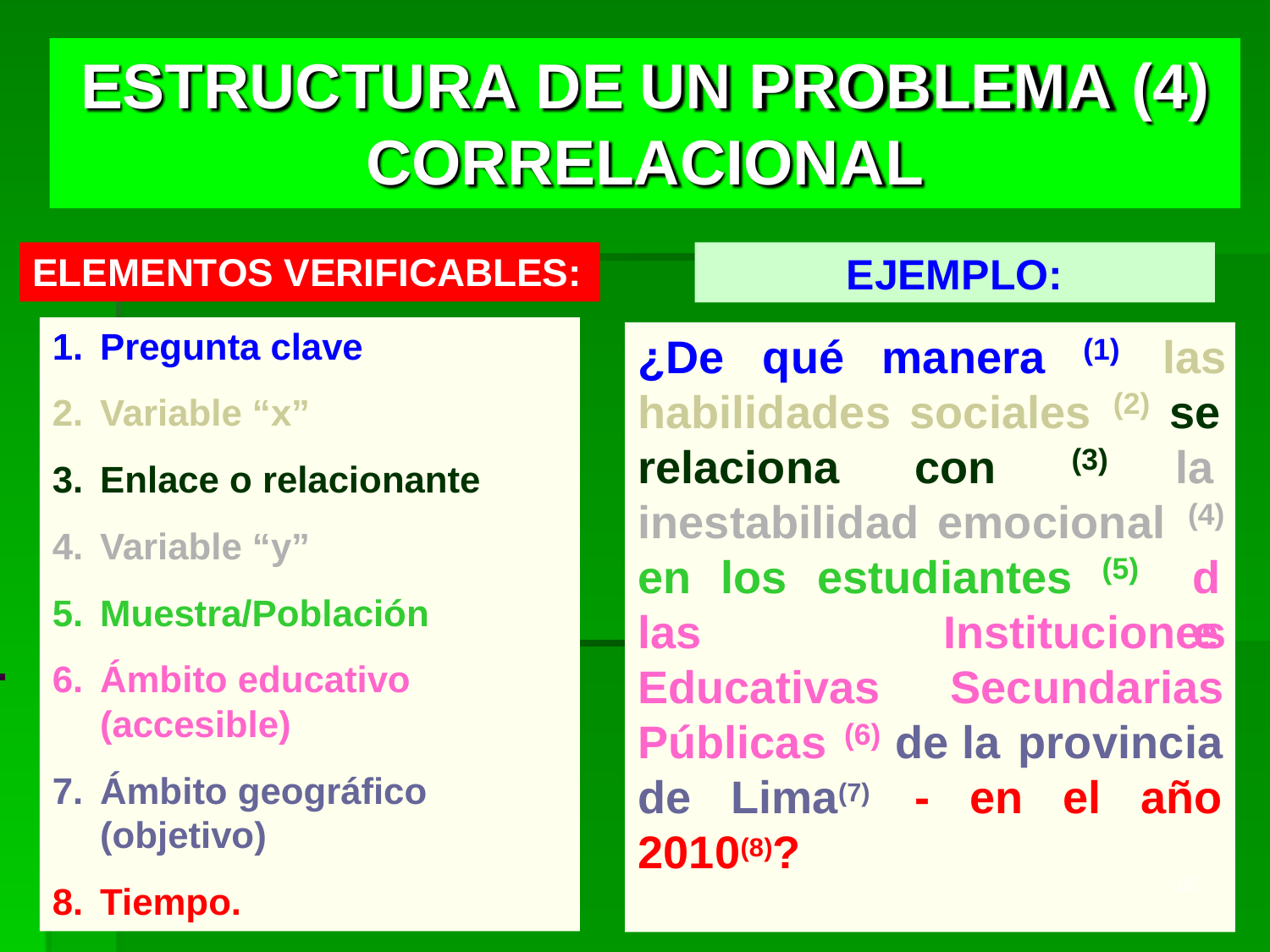

ESTRUCTURA DE	UN	PROBLEMA
(4)

CORRELACIONAL

ELEMENTOS VERIFICABLES:
EJEMPLO:

1.

2.

3.

4.

5.

6.
Pregunta clave

Variable “x”
Enlace o relacionante Variable “y” Muestra/Población Ámbito educativo
(accesible)

Ámbito geográfico (objetivo)

Tiempo.
(1)
¿De
qué
manera
las
se
la
(2)
habilidades	sociales
(3)
relaciona
con
(4)

de
inestabilidad	emocional
(5)
en	los
las
estudiantes
Instituciones
Secundarias
Educativas

(6)
Públicas
de
-
la provincia
7.
Lima(7)
de
en
el
año
2010(8)?
18
8.